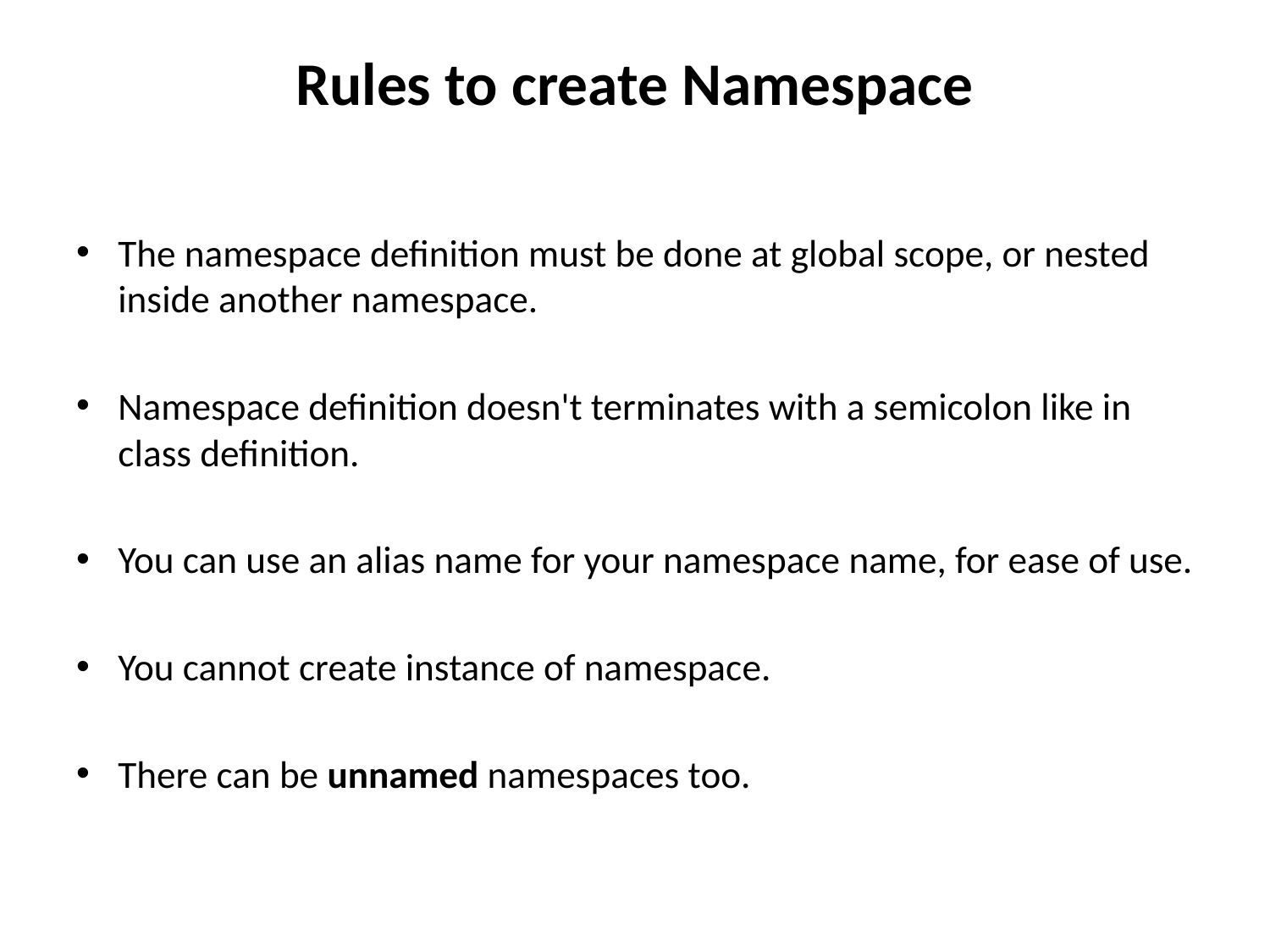

# Rules to create Namespace
The namespace definition must be done at global scope, or nested inside another namespace.

Namespace definition doesn't terminates with a semicolon like in class definition.

You can use an alias name for your namespace name, for ease of use.

You cannot create instance of namespace.

There can be unnamed namespaces too.